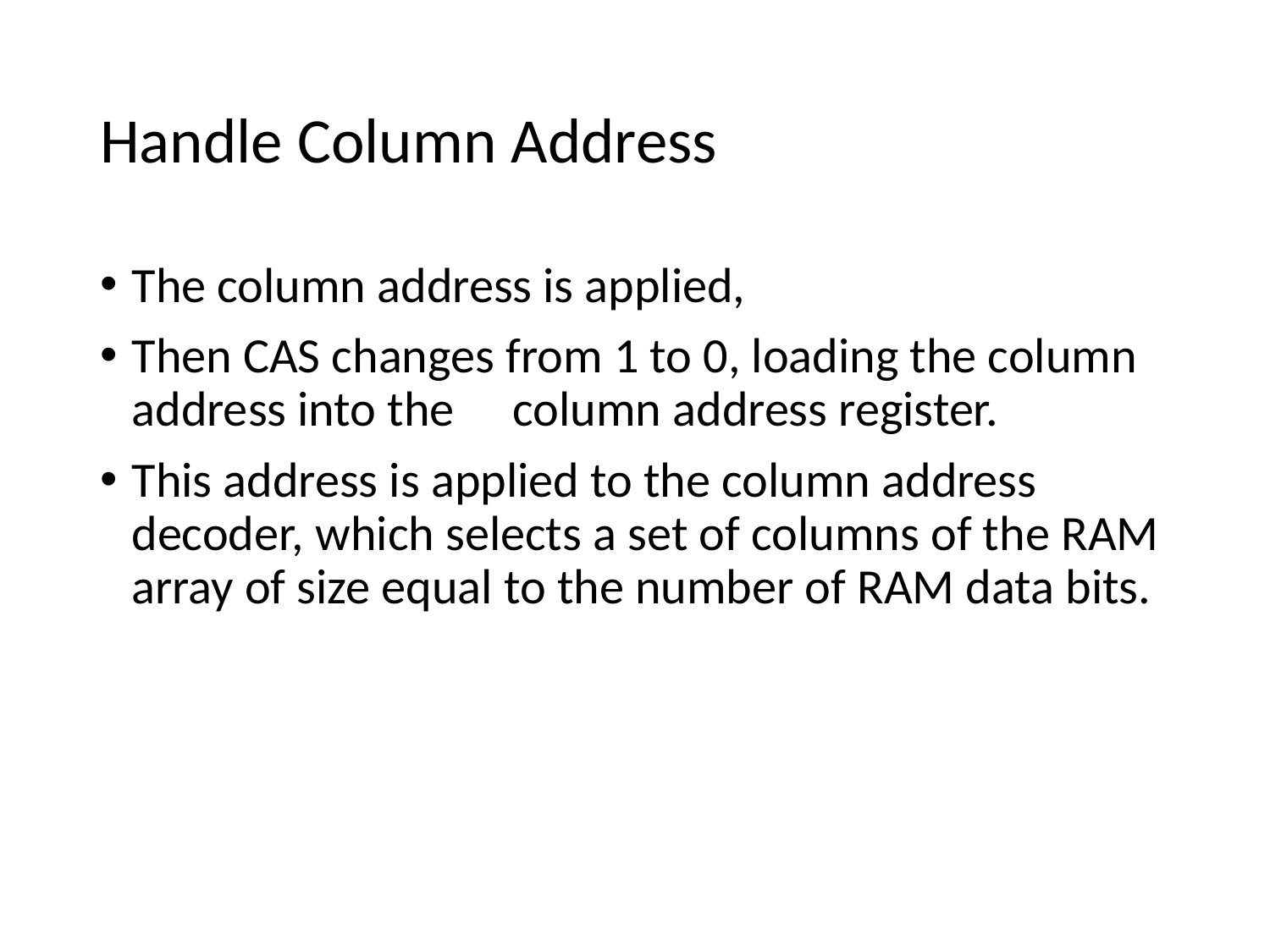

# Handle Column Address
The column address is applied,
Then CAS changes from 1 to 0, loading the column address into the 	column address register.
This address is applied to the column address decoder, which selects a set of columns of the RAM array of size equal to the number of RAM data bits.